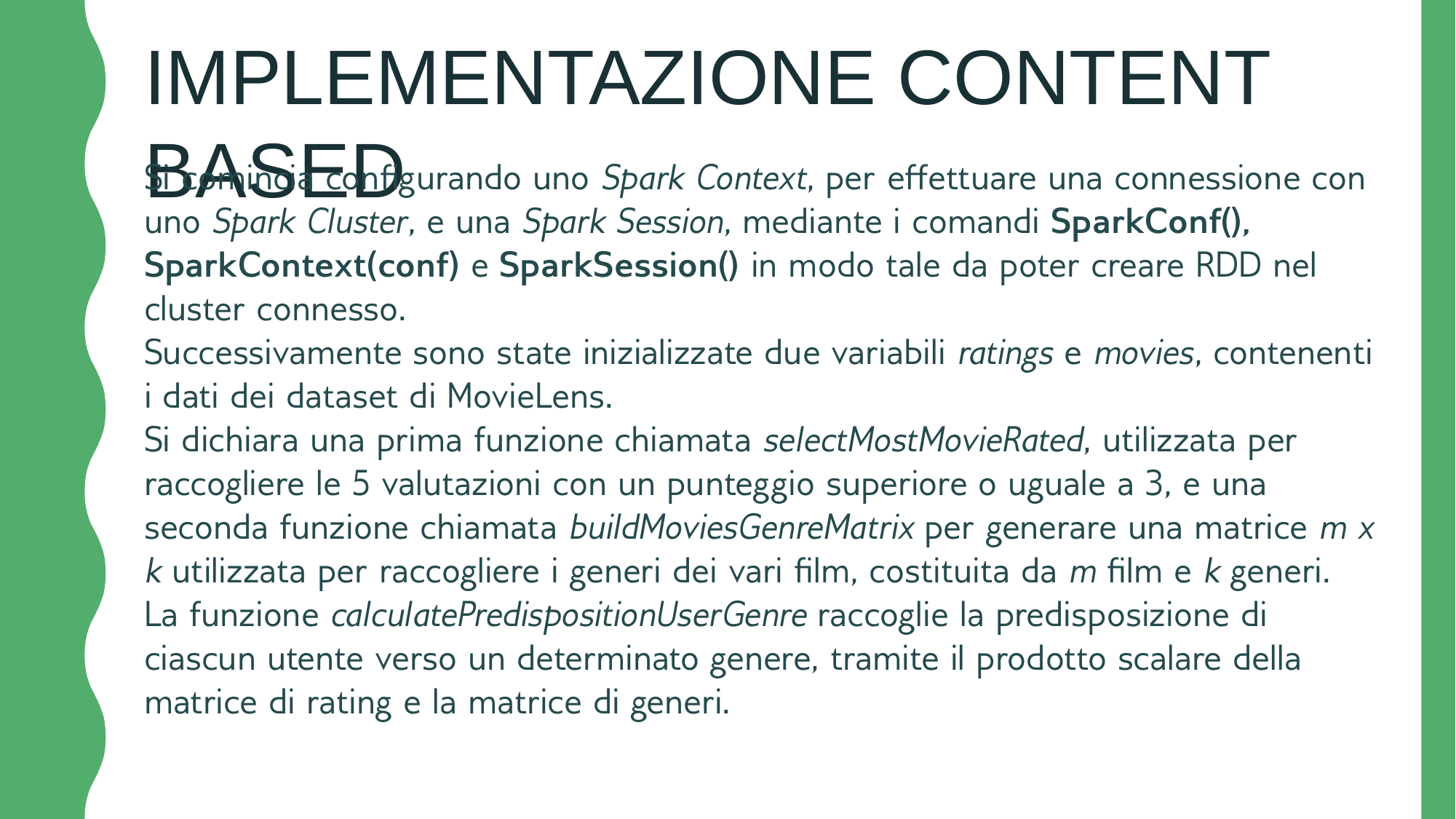

IMPLEMENTAZIONE CONTENT BASED
Si comincia configurando uno Spark Context, per effettuare una connessione con uno Spark Cluster, e una Spark Session, mediante i comandi SparkConf(), SparkContext(conf) e SparkSession() in modo tale da poter creare RDD nel cluster connesso.
Successivamente sono state inizializzate due variabili ratings e movies, contenenti i dati dei dataset di MovieLens.
Si dichiara una prima funzione chiamata selectMostMovieRated, utilizzata per raccogliere le 5 valutazioni con un punteggio superiore o uguale a 3, e una seconda funzione chiamata buildMoviesGenreMatrix per generare una matrice m x k utilizzata per raccogliere i generi dei vari film, costituita da m film e k generi.
La funzione calculatePredispositionUserGenre raccoglie la predisposizione di ciascun utente verso un determinato genere, tramite il prodotto scalare della matrice di rating e la matrice di generi.